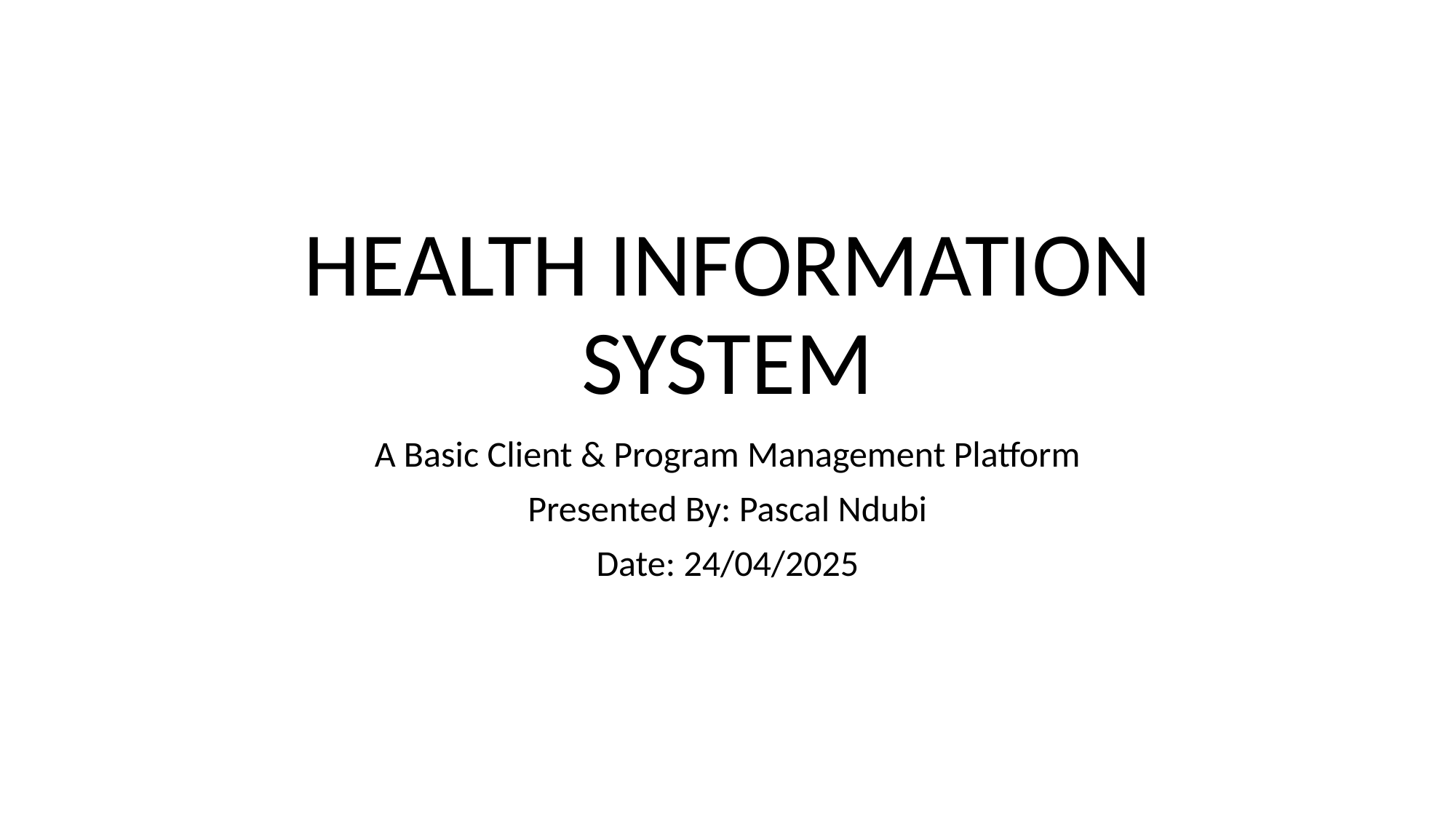

# HEALTH INFORMATION SYSTEM
A Basic Client & Program Management Platform
Presented By: Pascal Ndubi
Date: 24/04/2025